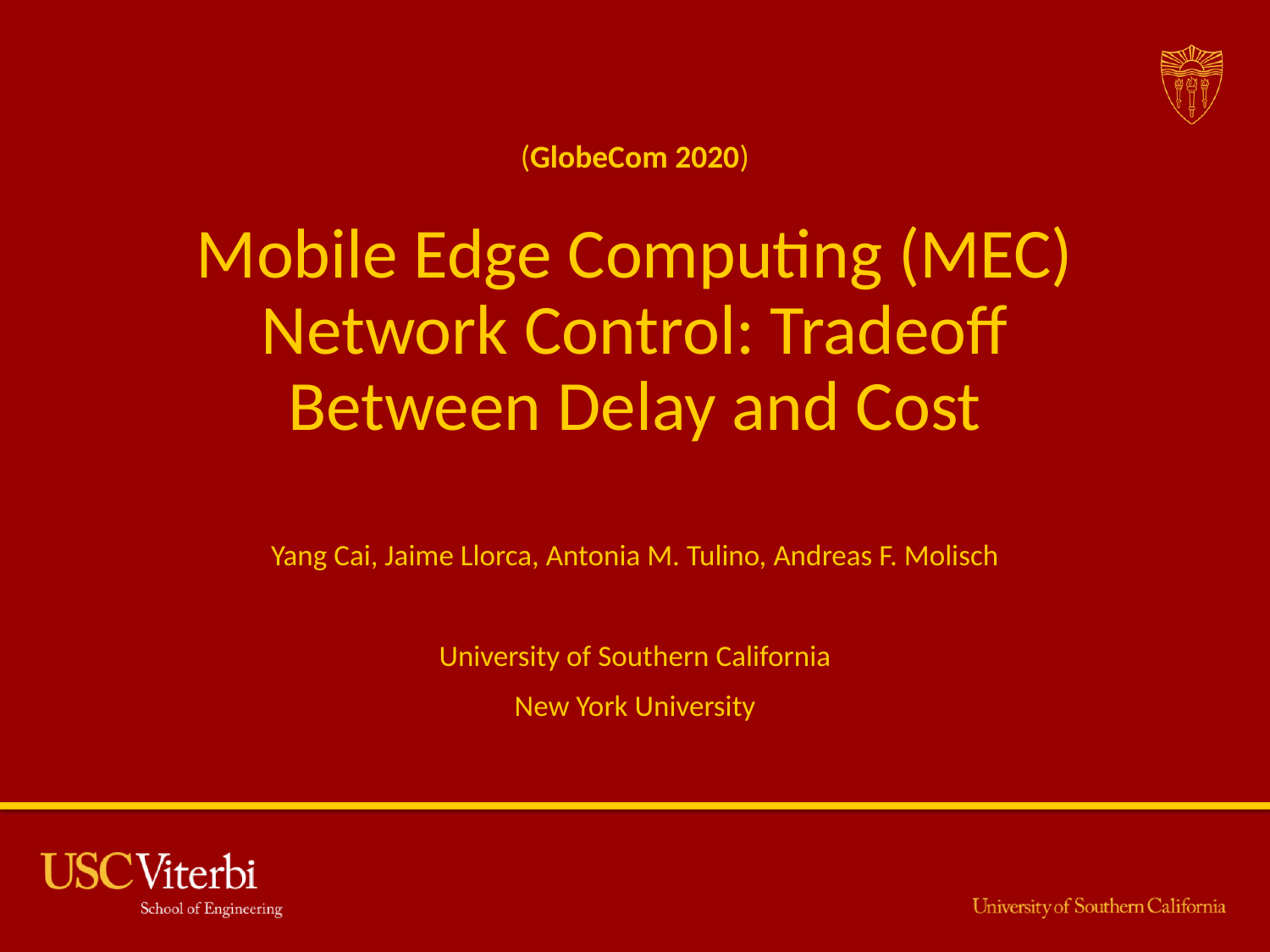

(GlobeCom 2020)
# Mobile Edge Computing (MEC) Network Control: Tradeoff Between Delay and Cost
Yang Cai, Jaime Llorca, Antonia M. Tulino, Andreas F. Molisch

University of Southern California
New York University